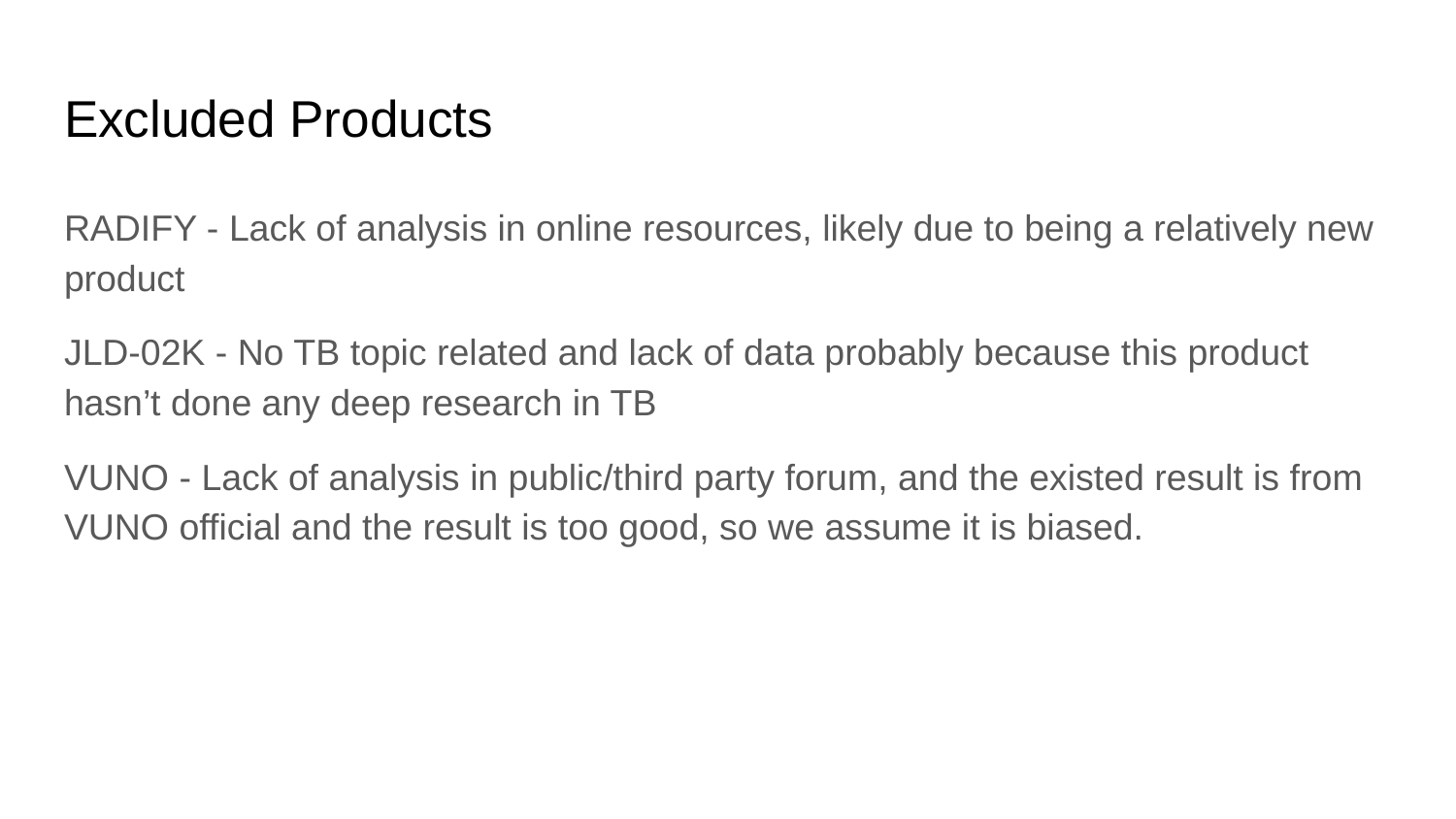

# Excluded Products
RADIFY - Lack of analysis in online resources, likely due to being a relatively new product
JLD-02K - No TB topic related and lack of data probably because this product hasn’t done any deep research in TB
VUNO - Lack of analysis in public/third party forum, and the existed result is from VUNO official and the result is too good, so we assume it is biased.